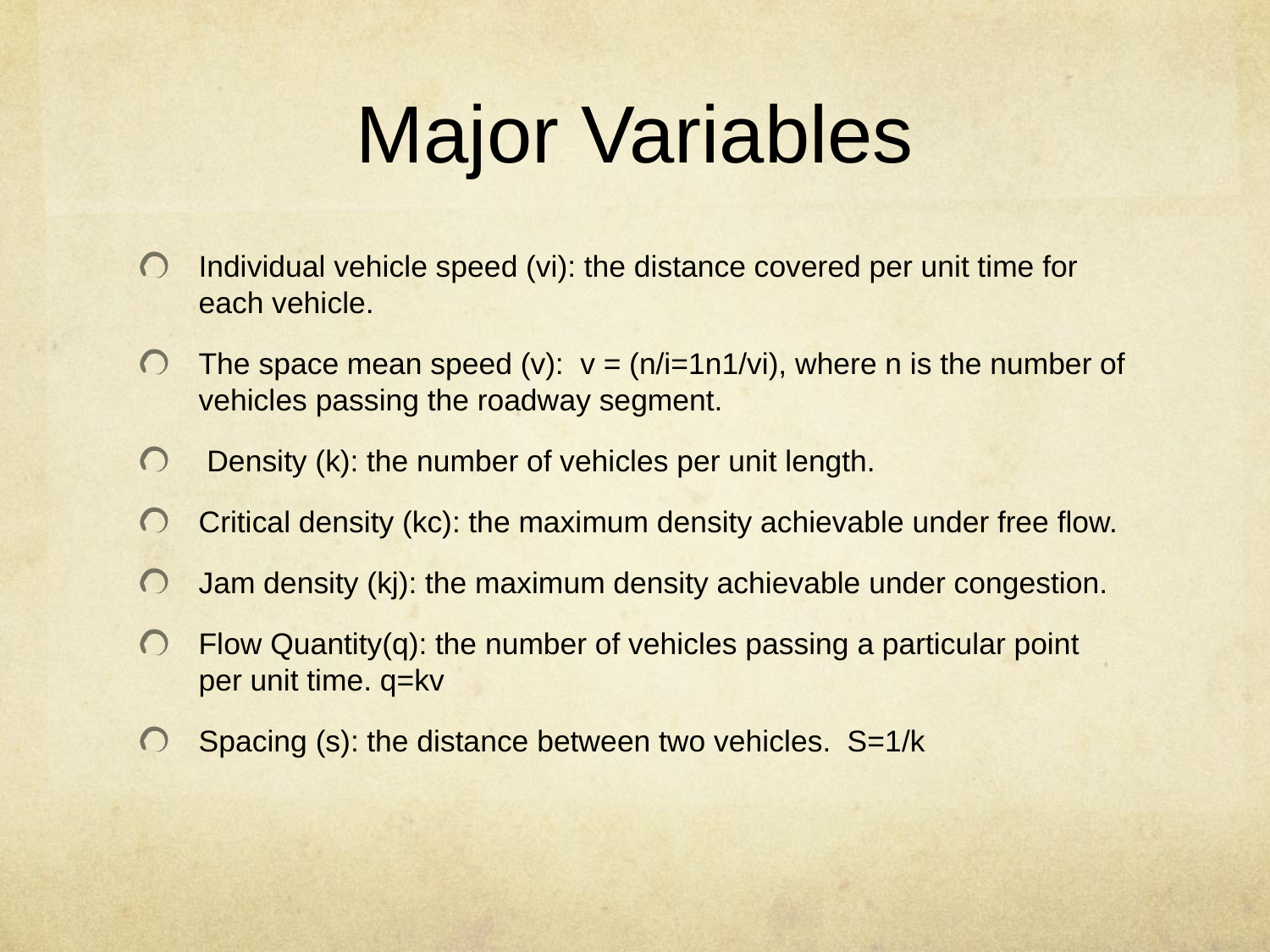

# Major Variables
Individual vehicle speed (vi): the distance covered per unit time for each vehicle.
The space mean speed (v):  v = (n/i=1n1/vi), where n is the number of vehicles passing the roadway segment.
 Density (k): the number of vehicles per unit length.
Critical density (kc): the maximum density achievable under free flow.
Jam density (kj): the maximum density achievable under congestion.
Flow Quantity(q): the number of vehicles passing a particular point per unit time. q=kv
Spacing (s): the distance between two vehicles.  S=1/k